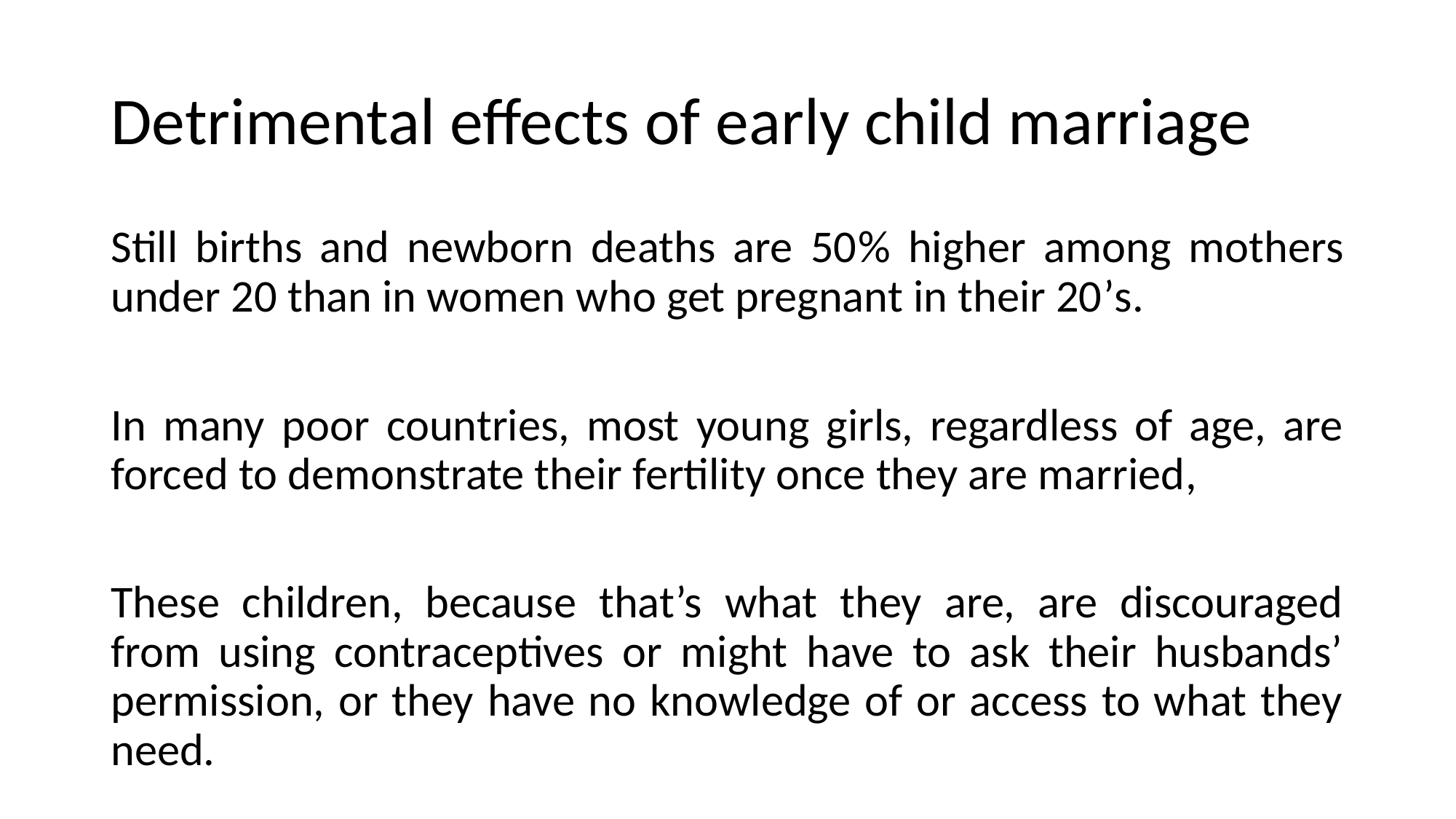

# Detrimental effects of early child marriage
Still births and newborn deaths are 50% higher among mothers under 20 than in women who get pregnant in their 20’s.

In many poor countries, most young girls, regardless of age, are forced to demonstrate their fertility once they are married,

These children, because that’s what they are, are discouraged from using contraceptives or might have to ask their husbands’ permission, or they have no knowledge of or access to what they need.